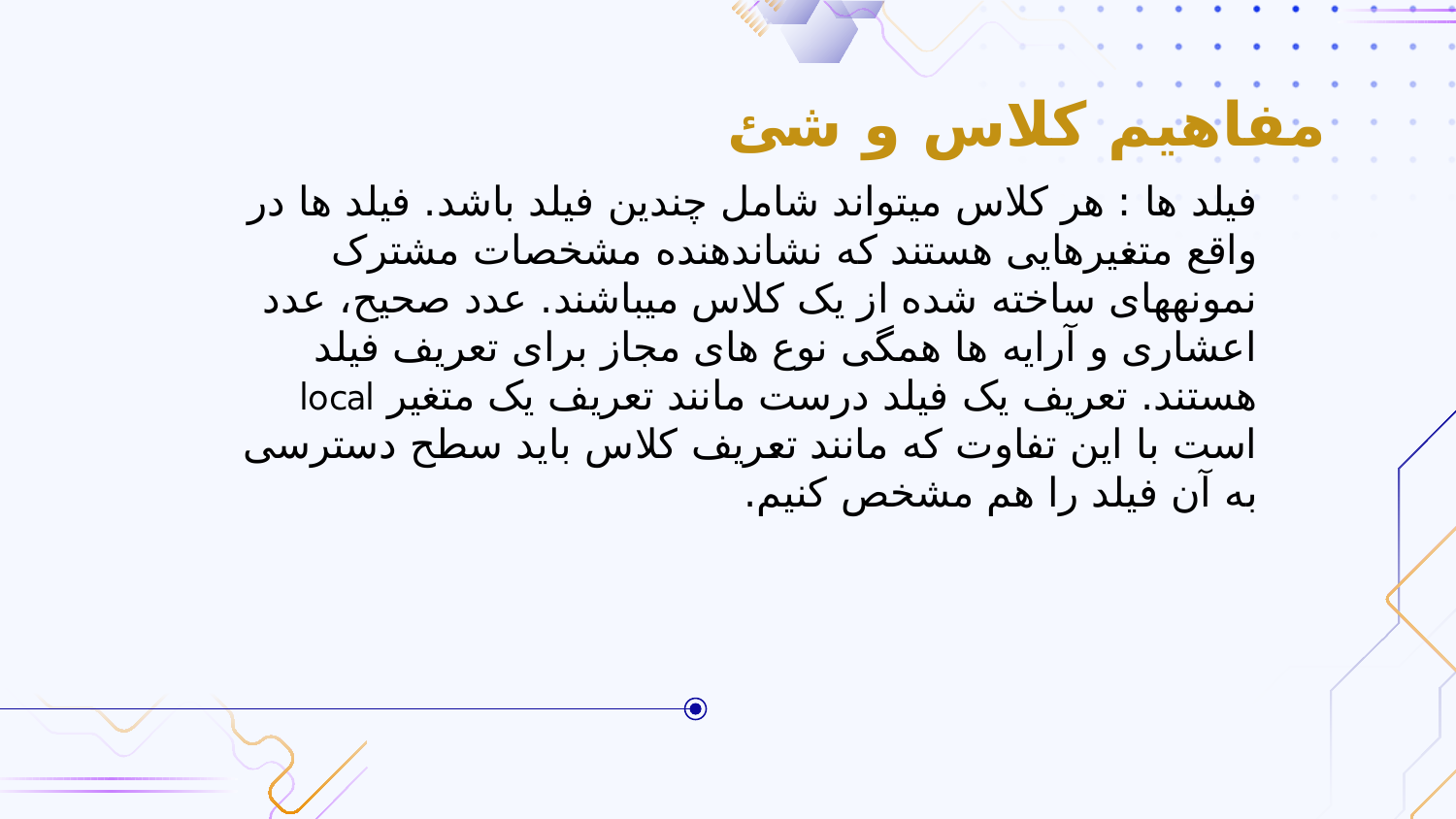

# مفاهیم کلاس و شئ
فیلد ها : هر کلاس میتواند شامل چندین فیلد باشد. فیلد ها در واقع متغیرهایی هستند که نشاندهنده مشخصات مشترک نمونههای ساخته شده از یک کلاس میباشند. عدد صحیح، عدد اعشاری و آرایه ها همگی نوع های مجاز برای تعریف فیلد هستند. تعریف یک فیلد درست مانند تعریف یک متغیر local  است با این تفاوت که مانند تعریف کلاس باید سطح دسترسی به آن فیلد را هم مشخص کنیم.